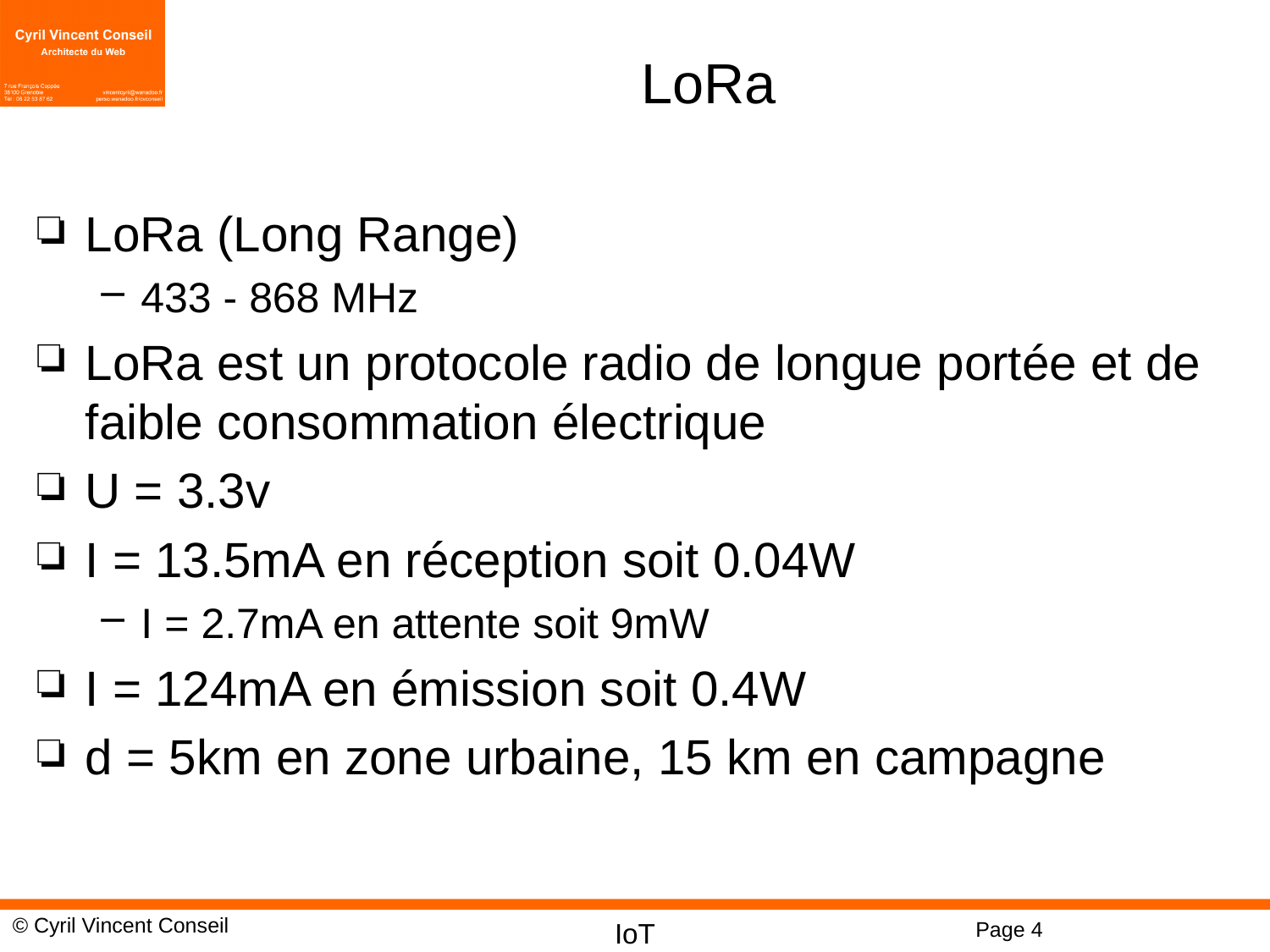

# LoRa
LoRa (Long Range)
433 - 868 MHz
LoRa est un protocole radio de longue portée et de faible consommation électrique
U = 3.3v
I = 13.5mA en réception soit 0.04W
I = 2.7mA en attente soit 9mW
I = 124mA en émission soit 0.4W
d = 5km en zone urbaine, 15 km en campagne